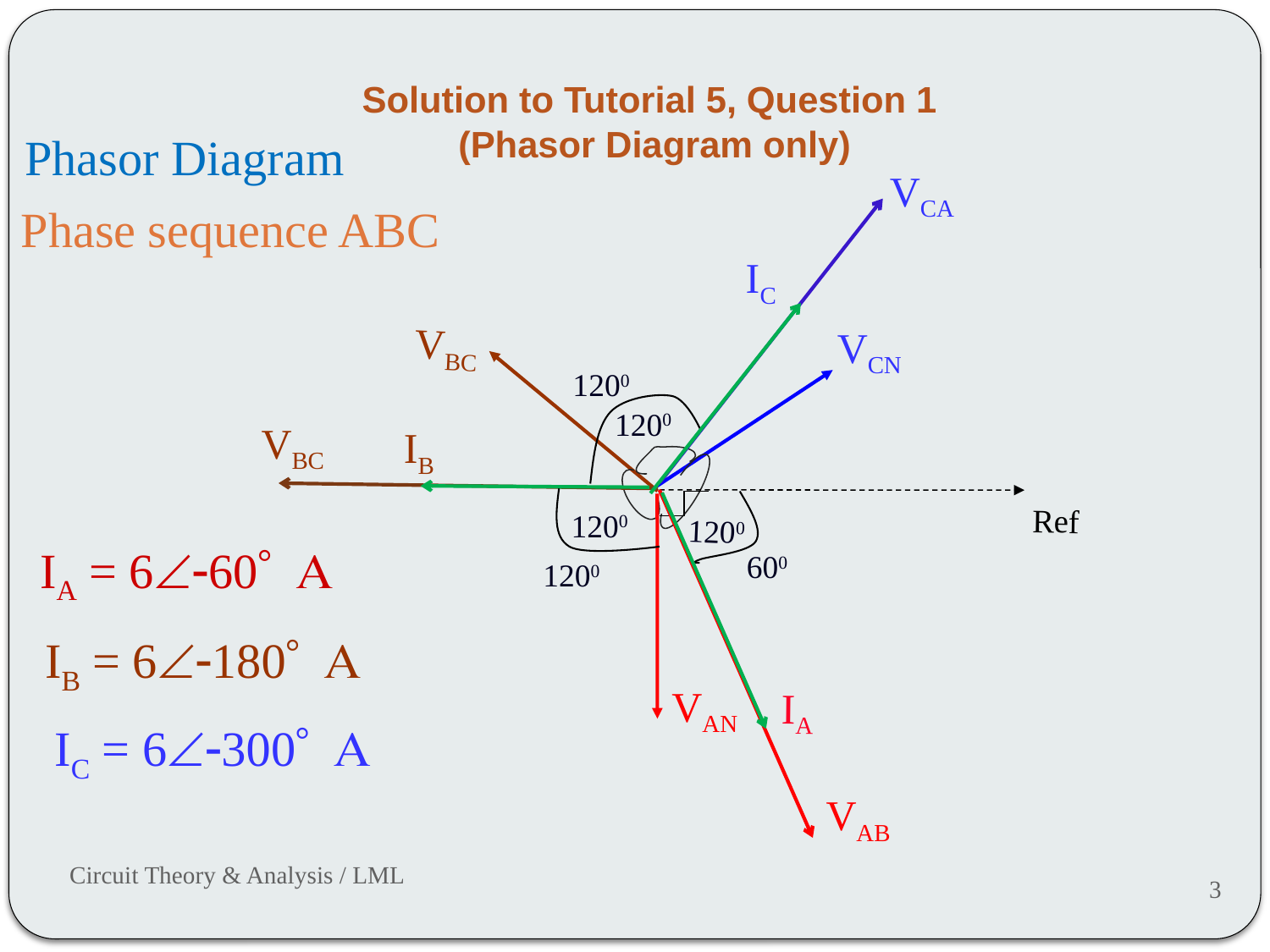

# Solution to Tutorial 5, Question 1 (Phasor Diagram only)
Phasor Diagram

VCA
1200

VBC

1200
VCN
1200

1200
Ref

      VAN
VBC

1200

600
      VAB
Phase sequence ABC
IC

IB
IA
IA = 6∠−60° Α
IB = 6∠−180° Α
IC = 6∠−300° Α

3
Circuit Theory & Analysis / LML